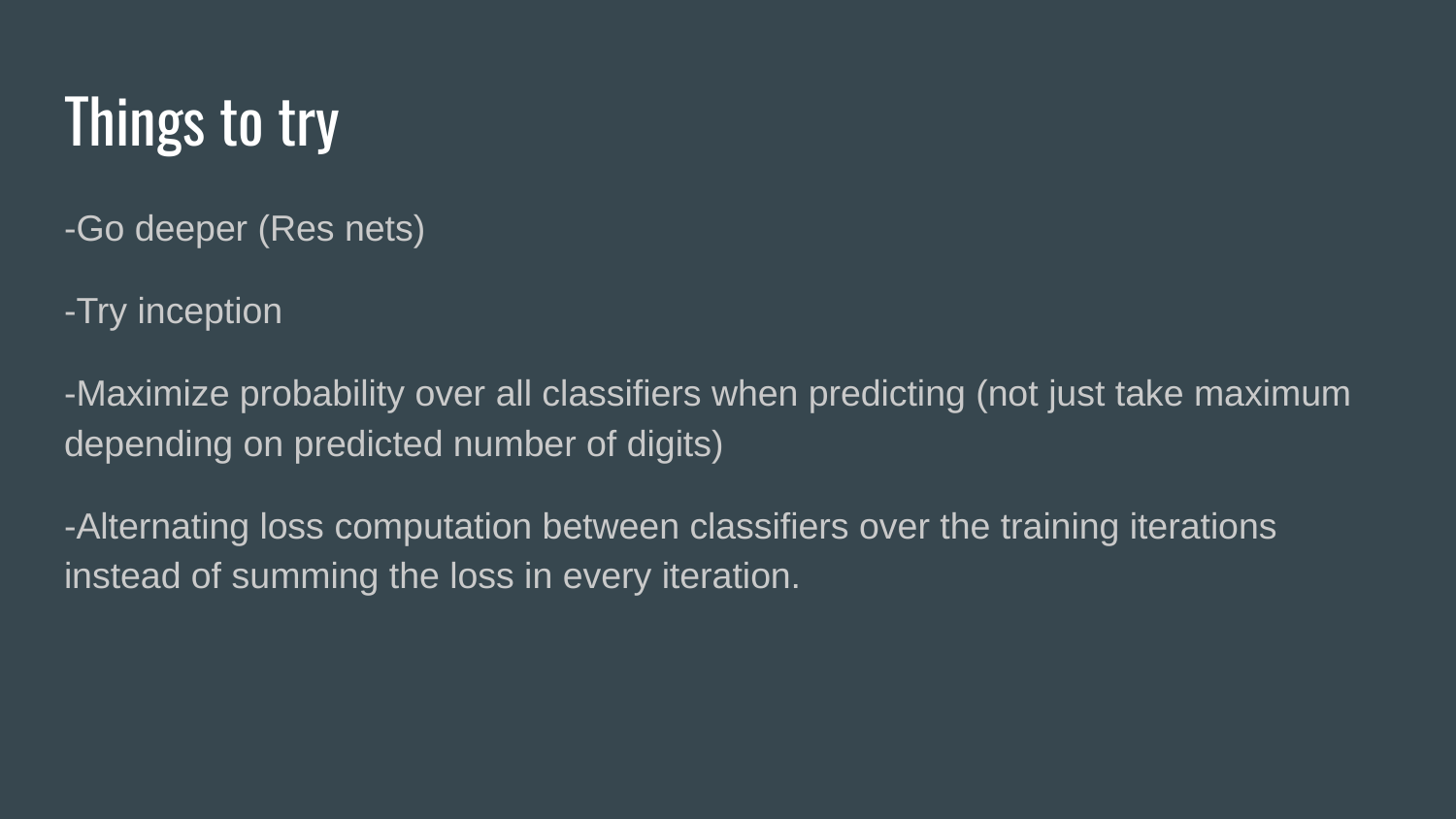

# Things to try
-Go deeper (Res nets)
-Try inception
-Maximize probability over all classifiers when predicting (not just take maximum depending on predicted number of digits)
-Alternating loss computation between classifiers over the training iterations instead of summing the loss in every iteration.